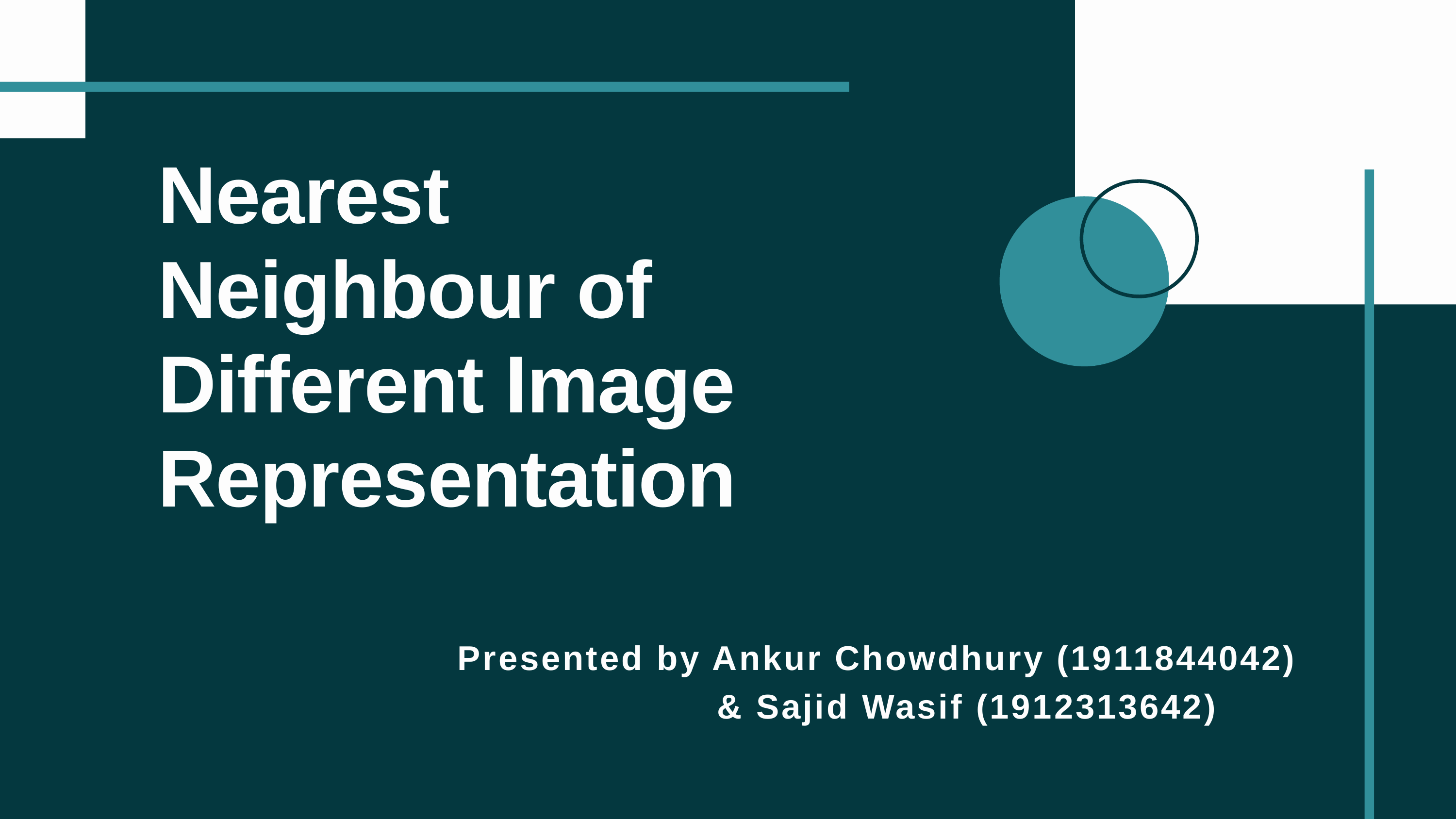

Nearest Neighbour of Different Image Representation

Presented by Ankur Chowdhury (1911844042)
              & Sajid Wasif (1912313642)